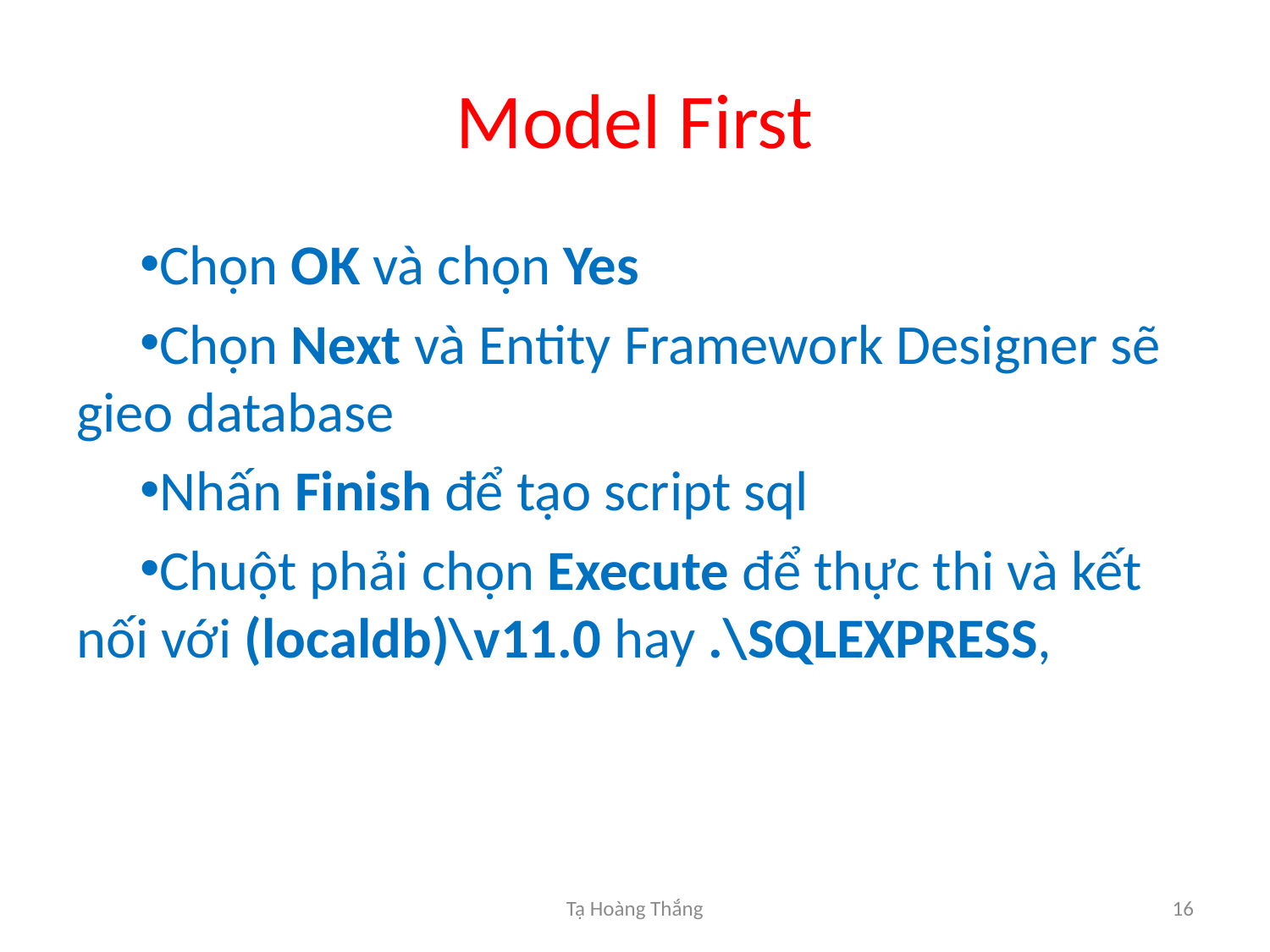

# Model First
Chọn OK và chọn Yes
Chọn Next và Entity Framework Designer sẽ gieo database
Nhấn Finish để tạo script sql
Chuột phải chọn Execute để thực thi và kết nối với (localdb)\v11.0 hay .\SQLEXPRESS,
Tạ Hoàng Thắng
16